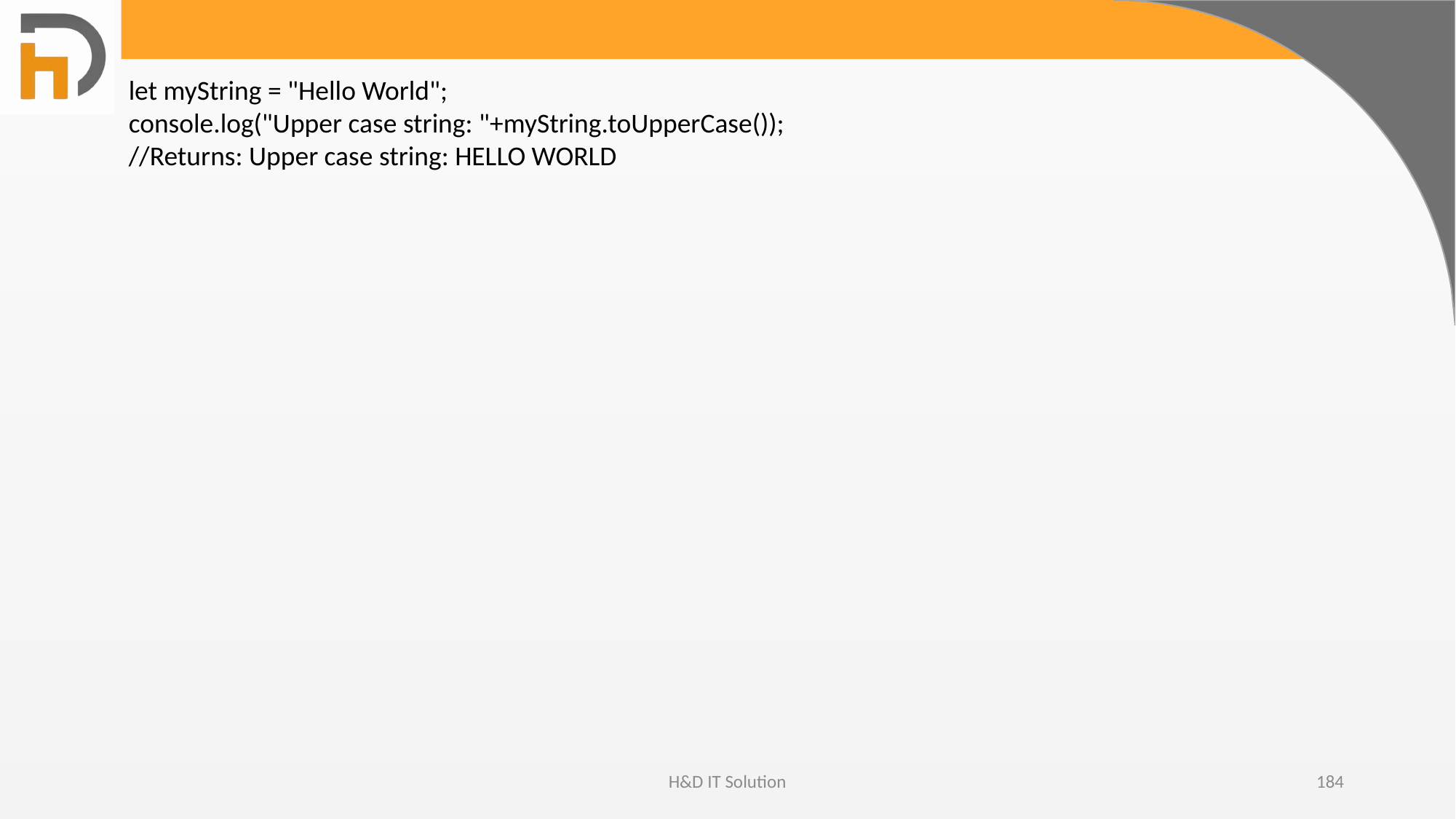

let myString = "Hello World";
console.log("Upper case string: "+myString.toUpperCase());
//Returns: Upper case string: HELLO WORLD
H&D IT Solution
184